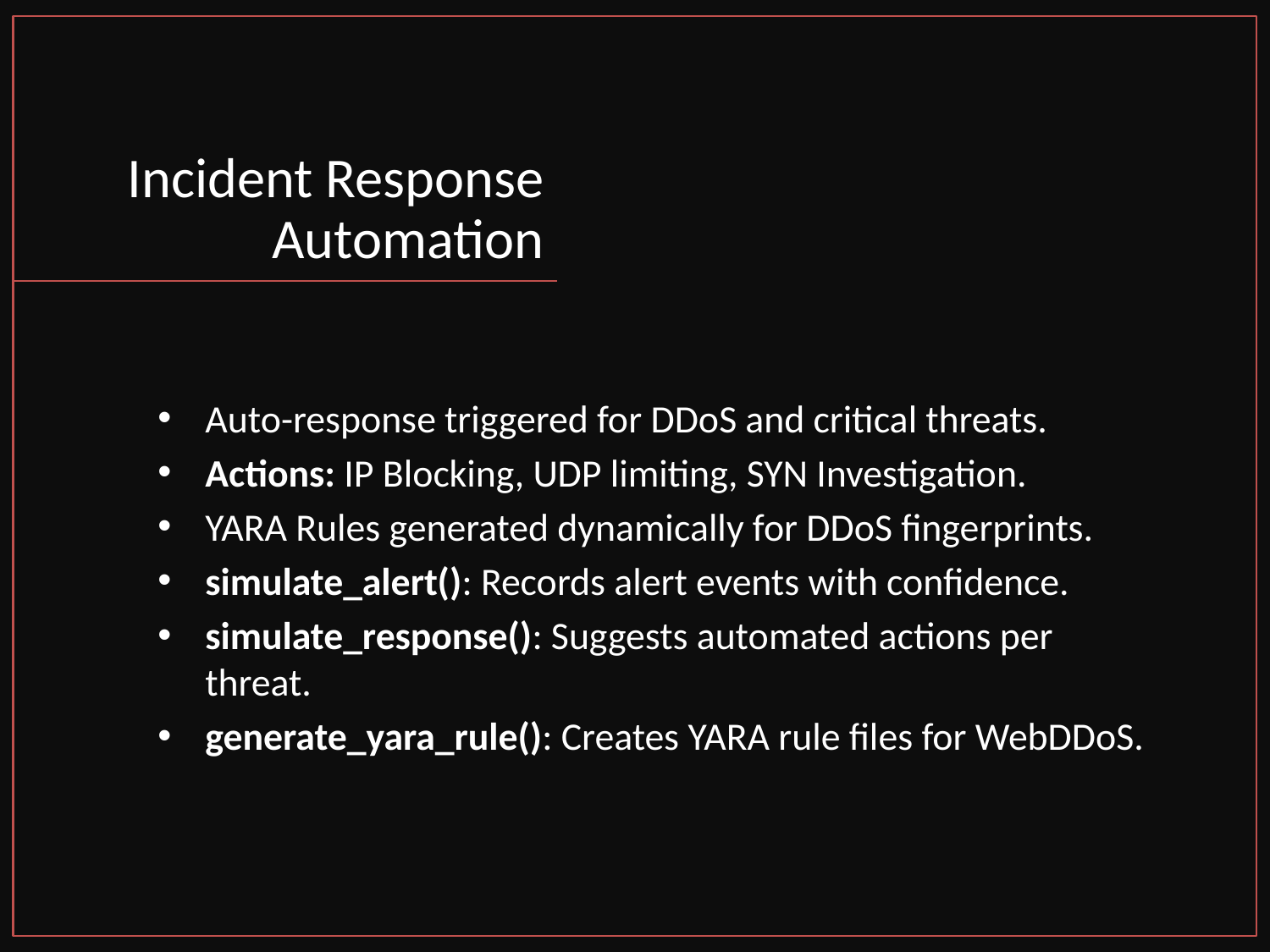

# Incident Response Automation

Auto-response triggered for DDoS and critical threats.
Actions: IP Blocking, UDP limiting, SYN Investigation.
YARA Rules generated dynamically for DDoS fingerprints.
simulate_alert(): Records alert events with confidence.
simulate_response(): Suggests automated actions per threat.
generate_yara_rule(): Creates YARA rule files for WebDDoS.